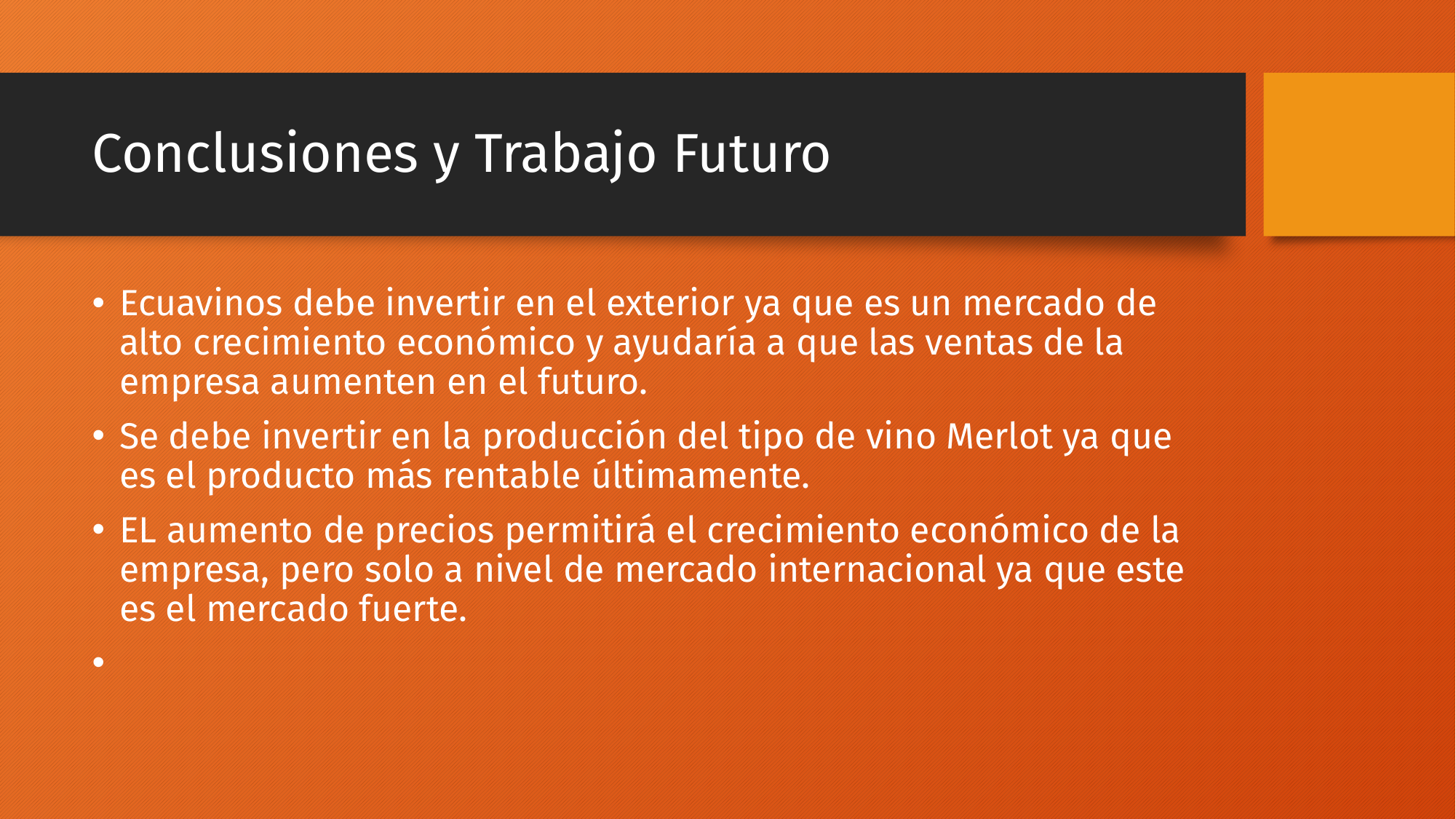

# Conclusiones y Trabajo Futuro
Ecuavinos debe invertir en el exterior ya que es un mercado de alto crecimiento económico y ayudaría a que las ventas de la empresa aumenten en el futuro.
Se debe invertir en la producción del tipo de vino Merlot ya que es el producto más rentable últimamente.
EL aumento de precios permitirá el crecimiento económico de la empresa, pero solo a nivel de mercado internacional ya que este es el mercado fuerte.